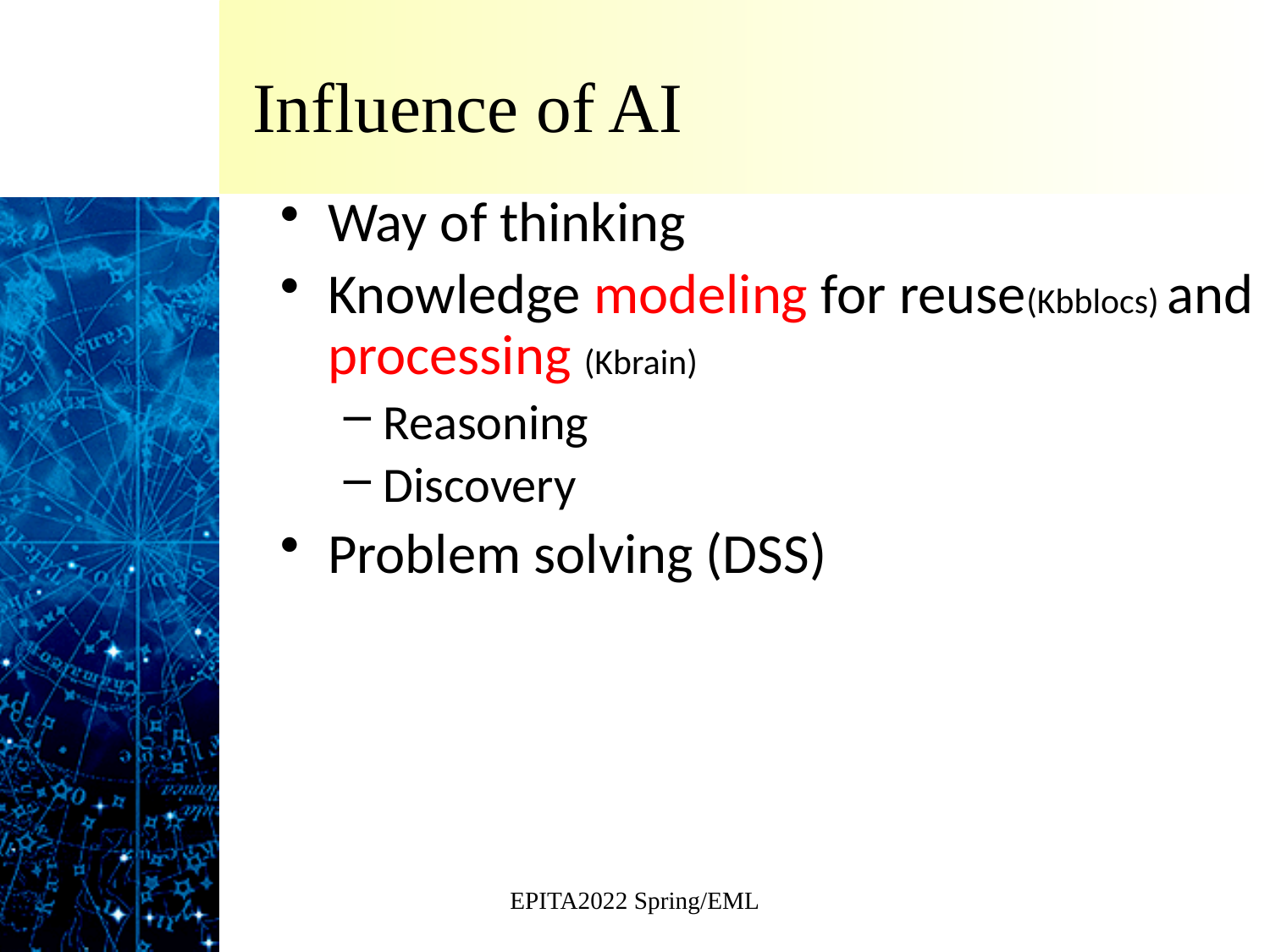

# Influence of AI
Way of thinking
Knowledge modeling for reuse(Kbblocs) and processing (Kbrain)
Reasoning
Discovery
Problem solving (DSS)

EPITA2022 Spring/EML